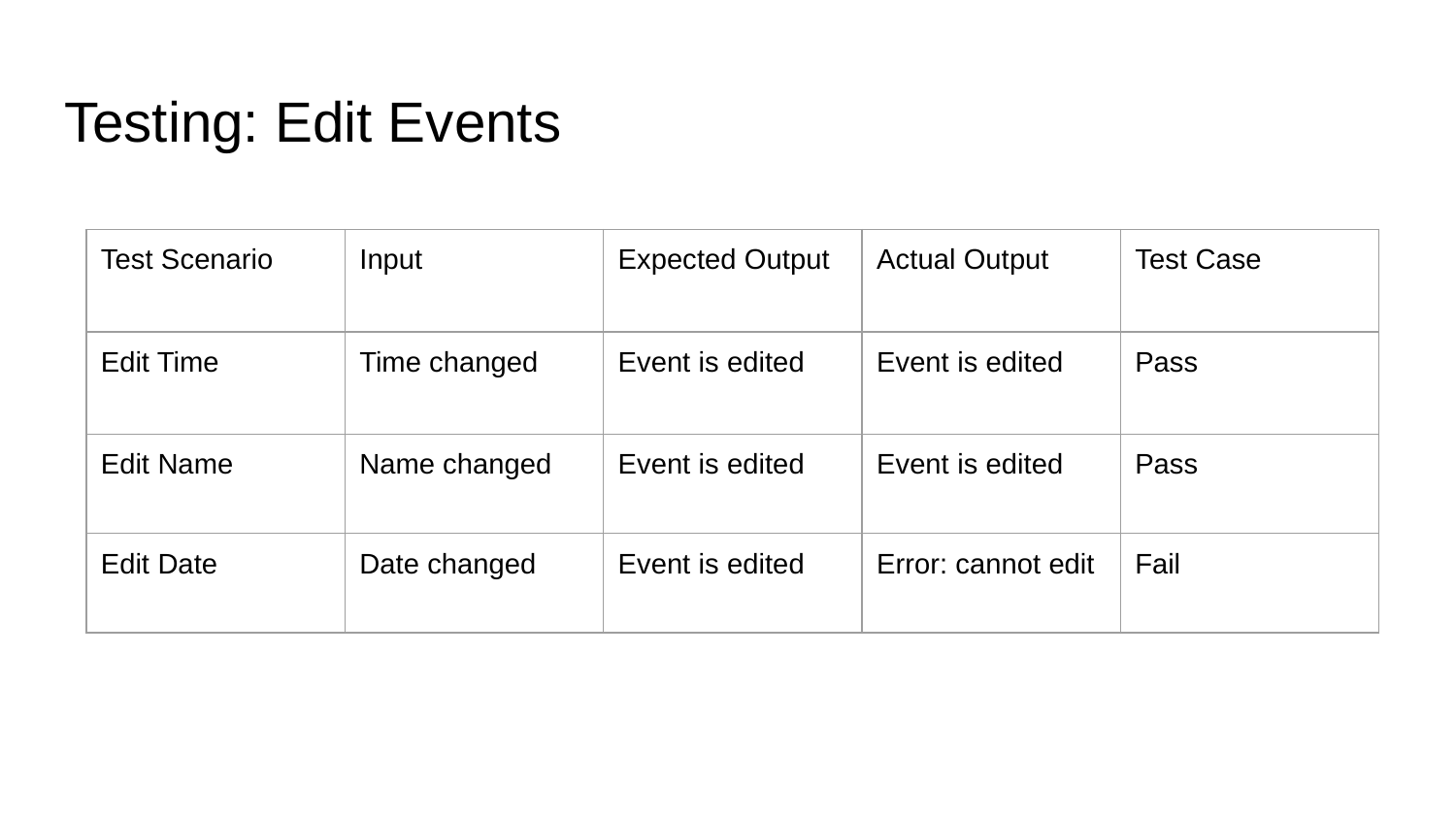

# Testing: Edit Events
| Test Scenario | Input | Expected Output | Actual Output | Test Case |
| --- | --- | --- | --- | --- |
| Edit Time | Time changed | Event is edited | Event is edited | Pass |
| Edit Name | Name changed | Event is edited | Event is edited | Pass |
| Edit Date | Date changed | Event is edited | Error: cannot edit | Fail |